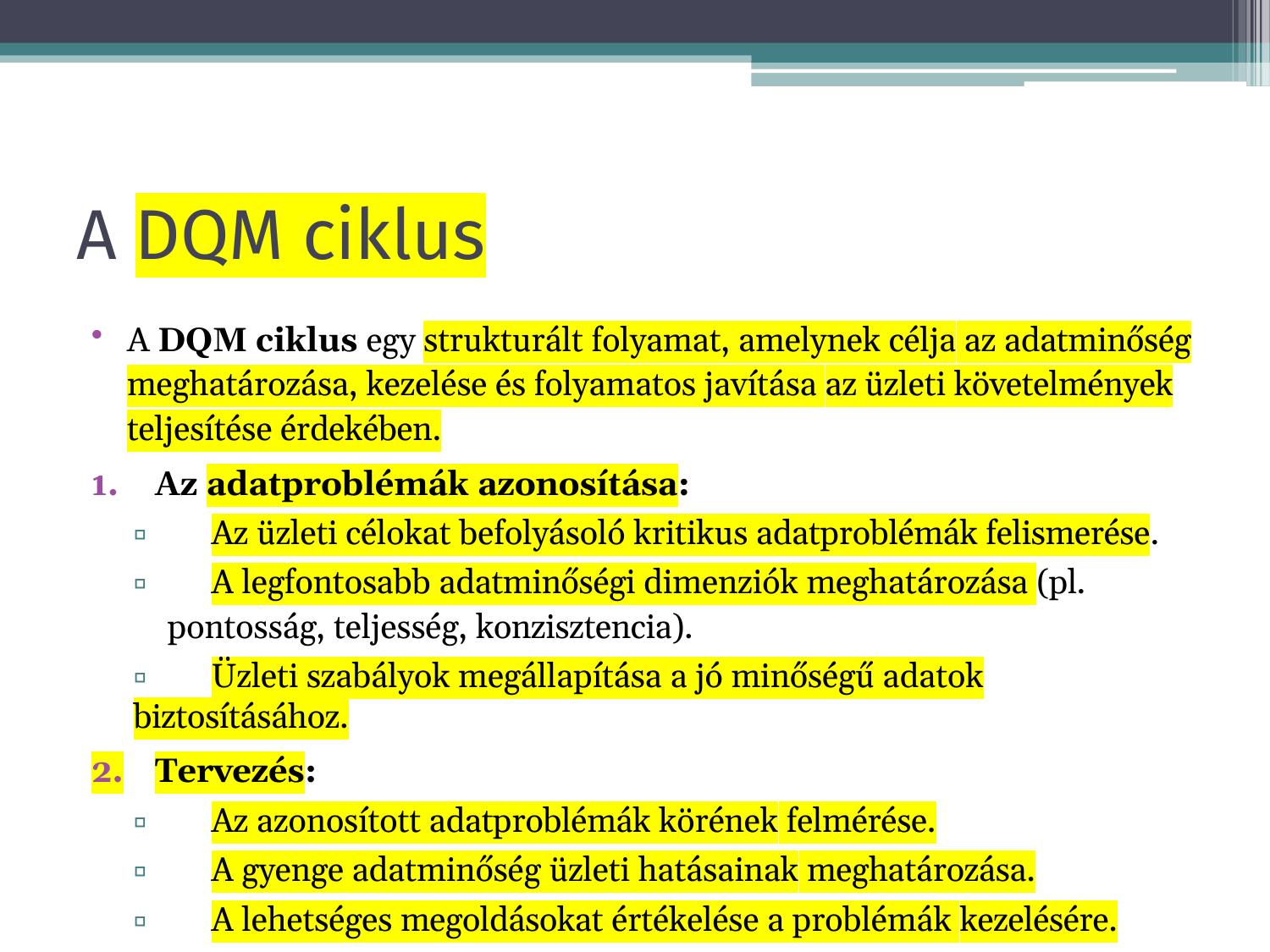

# A DQM ciklus
A DQM ciklus egy strukturált folyamat, amelynek célja az adatminőség meghatározása, kezelése és folyamatos javítása az üzleti követelmények teljesítése érdekében.
Az adatproblémák azonosítása:
▫	Az üzleti célokat befolyásoló kritikus adatproblémák felismerése.
▫	A legfontosabb adatminőségi dimenziók meghatározása (pl.
pontosság, teljesség, konzisztencia).
▫	Üzleti szabályok megállapítása a jó minőségű adatok biztosításához.
Tervezés:
▫	Az azonosított adatproblémák körének felmérése.
▫	A gyenge adatminőség üzleti hatásainak meghatározása.
▫	A lehetséges megoldásokat értékelése a problémák kezelésére.